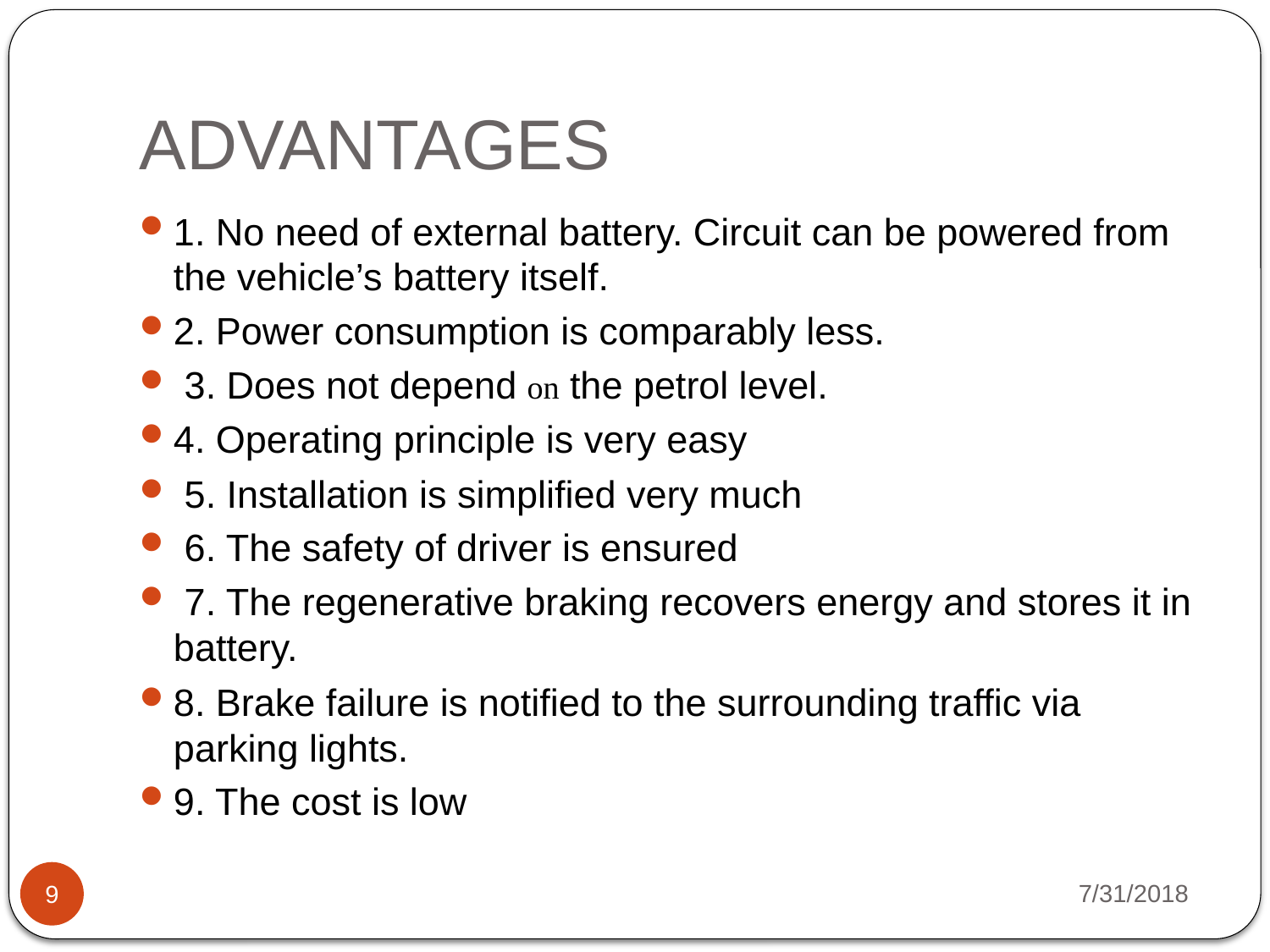

# ADVANTAGES
1. No need of external battery. Circuit can be powered from the vehicle’s battery itself.
2. Power consumption is comparably less.
 3. Does not depend on the petrol level.
4. Operating principle is very easy
 5. Installation is simplified very much
 6. The safety of driver is ensured
 7. The regenerative braking recovers energy and stores it in battery.
8. Brake failure is notified to the surrounding traffic via parking lights.
9. The cost is low
7/31/2018
9